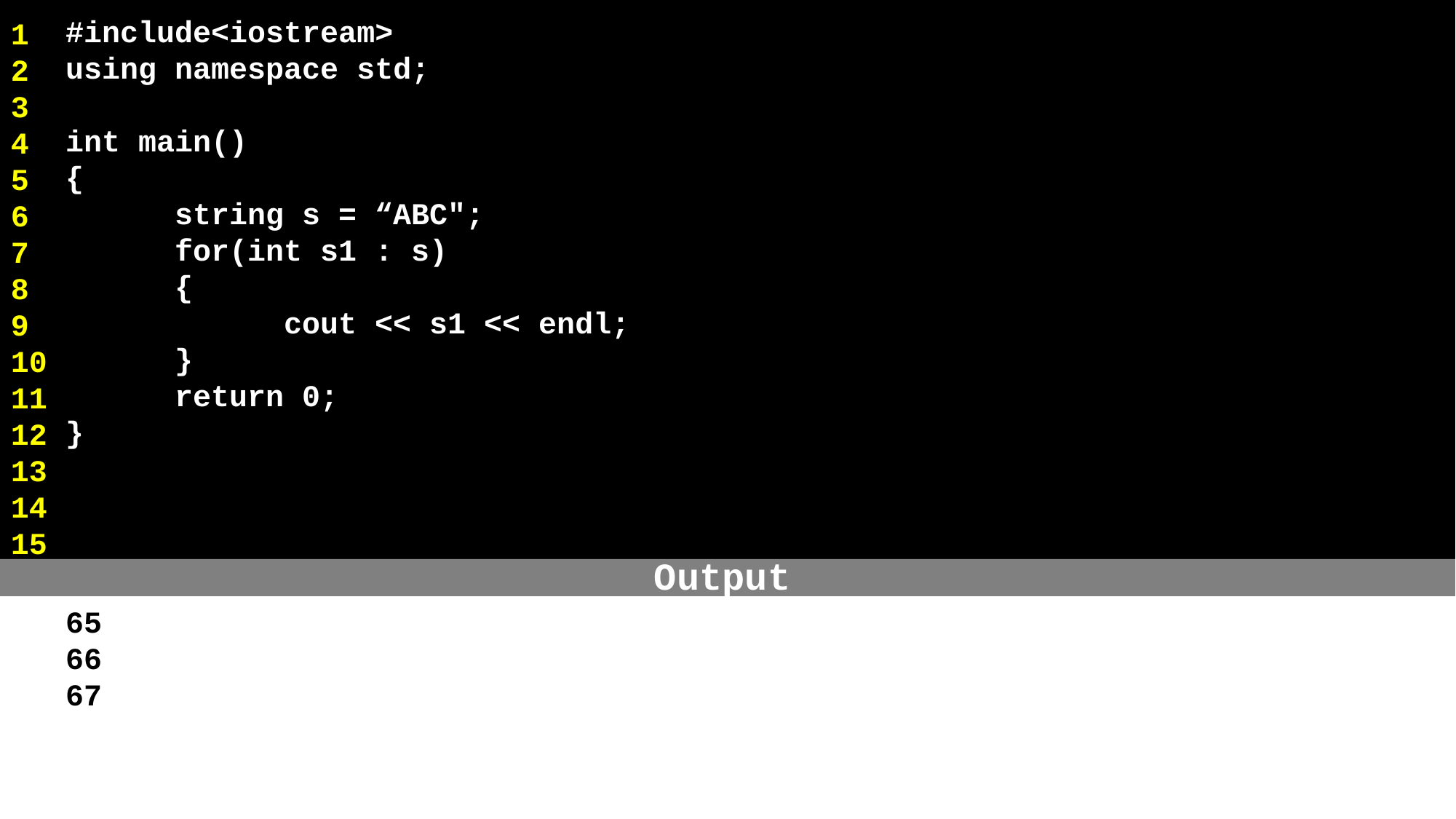

#include<iostream>
using namespace std;

int main()
{
	string s = “ABC";
	for(int s1 : s)
	{
		cout << s1 << endl;
	}
	return 0;
}

1
2
3
4
5
6
7
8
9
10
11
12
13
14
15

65
66
67

Output